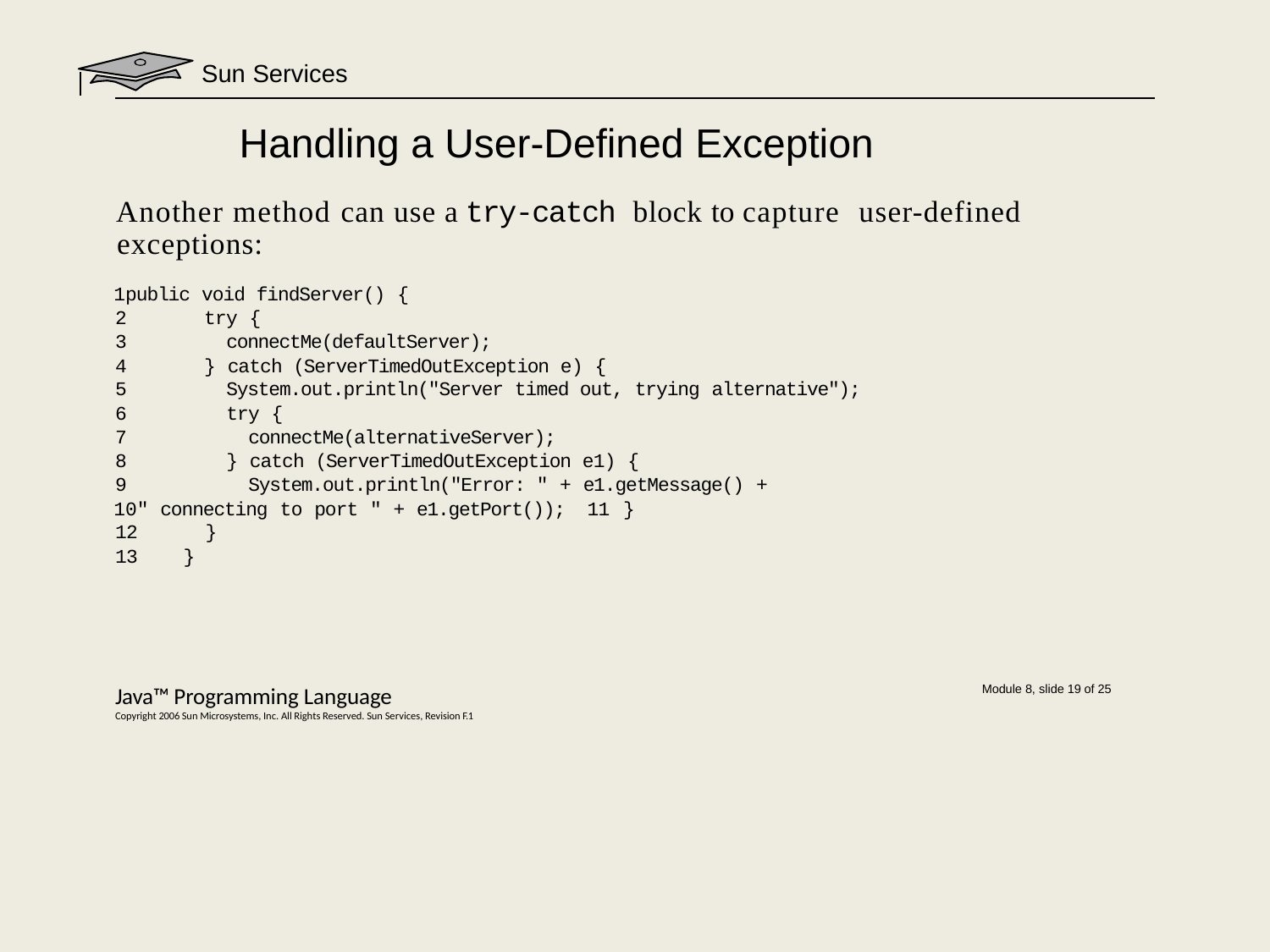

Sun Services

# Handling a User-Defined Exception
Another method can use a try-catch block to capture  user-defined exceptions:
public void findServer() {
try {
connectMe(defaultServer);
} catch (ServerTimedOutException e) {
System.out.println("Server timed out, trying alternative");
try {
connectMe(alternativeServer);
} catch (ServerTimedOutException e1) {
System.out.println("Error: " + e1.getMessage() +
" connecting to port " + e1.getPort());  11	}
12	}
13	}
Java™ Programming Language
Copyright 2006 Sun Microsystems, Inc. All Rights Reserved. Sun Services, Revision F.1
Module 8, slide 19 of 25